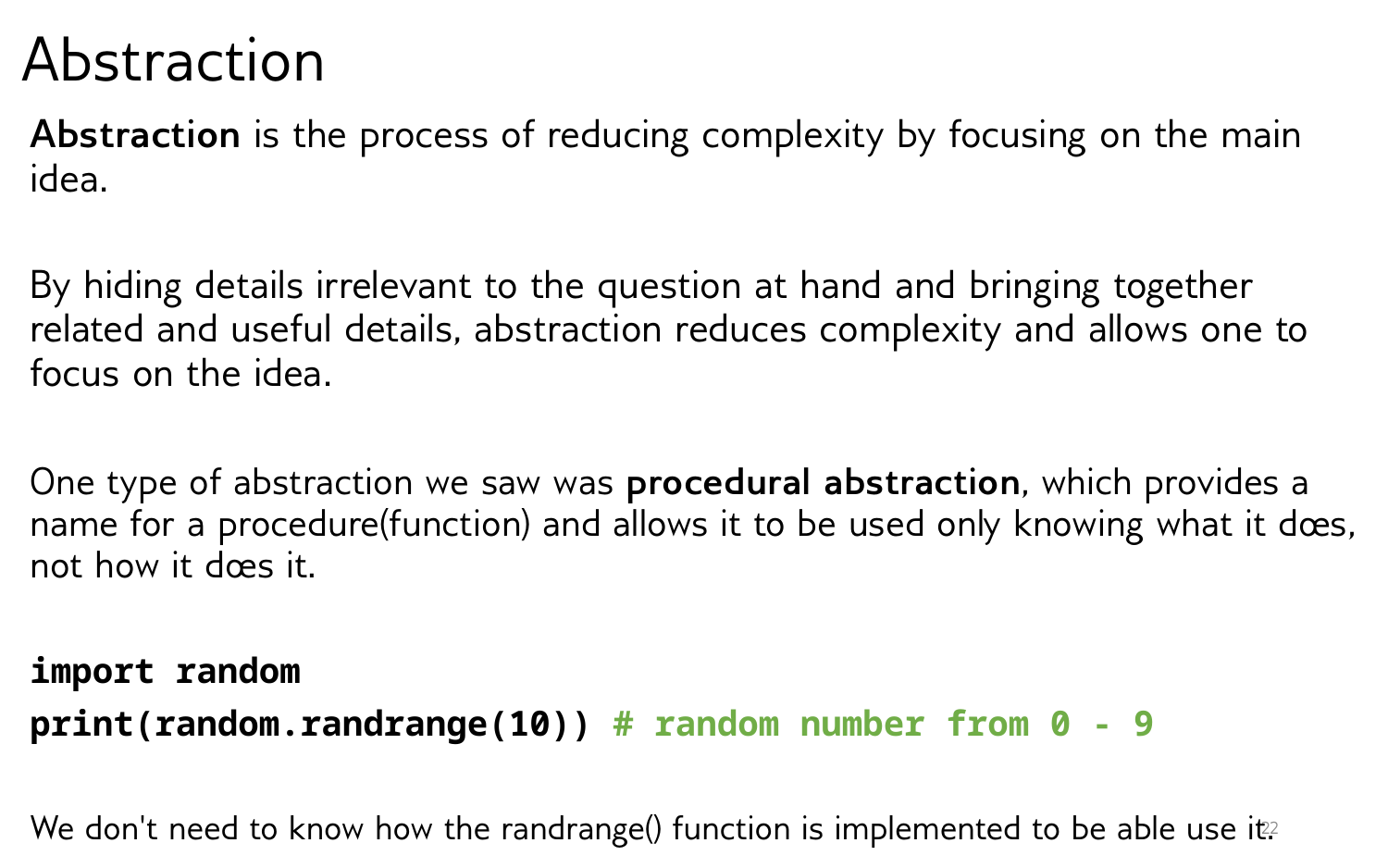

# Abstraction
Abstraction is the process of reducing complexity by focusing on the main idea.
By hiding details irrelevant to the question at hand and bringing together related and useful details, abstraction reduces complexity and allows one to focus on the idea.

One type of abstraction we saw was procedural abstraction, which provides a name for a procedure(function) and allows it to be used only knowing what it does, not how it does it.

import random
print(random.randrange(10)) # random number from 0 - 9

We don't need to know how the randrange() function is implemented to be able use it.

22